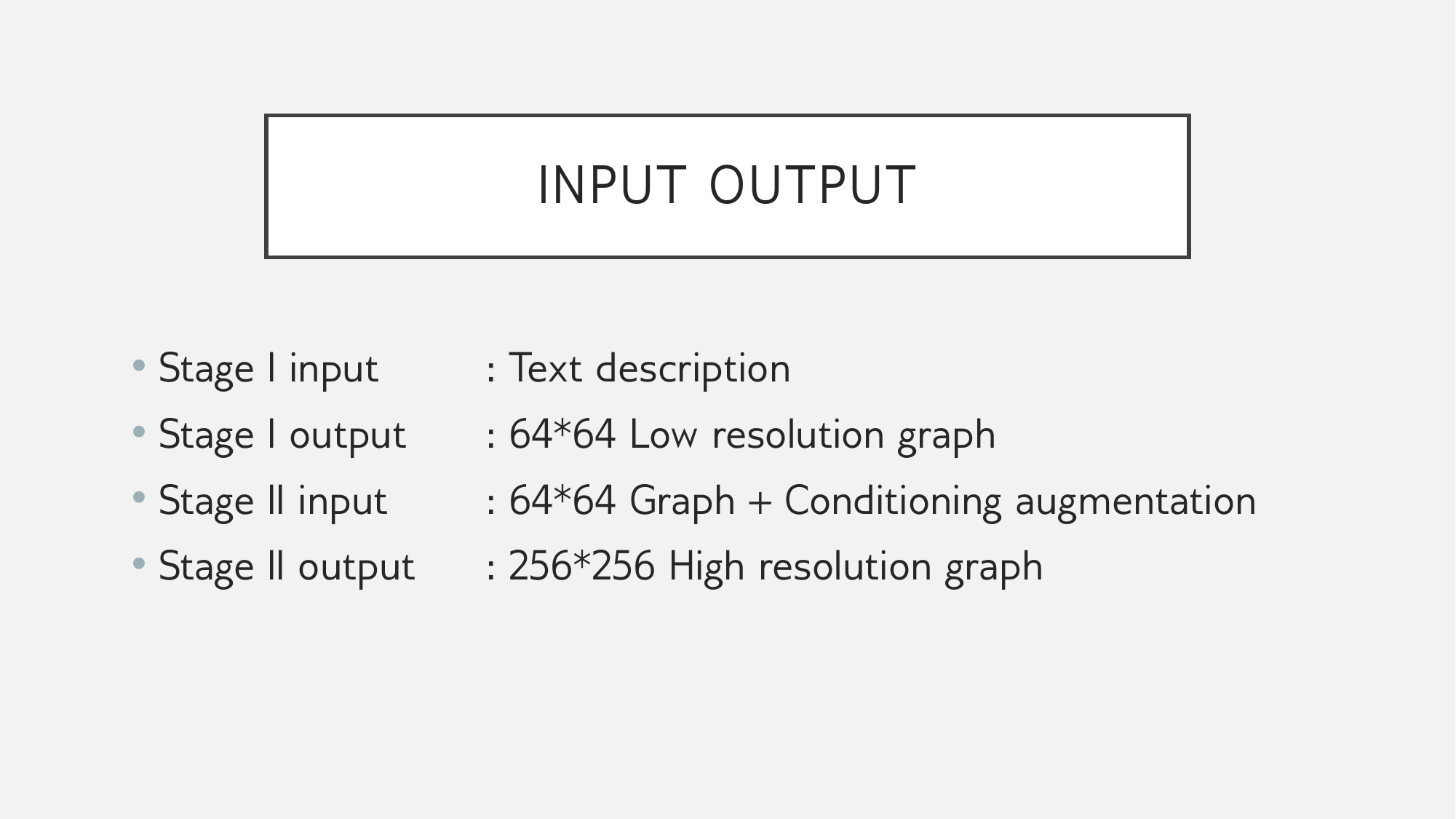

# Input output

Stage I input 	: Text description
Stage I output	: 64*64 Low resolution graph
Stage II input	: 64*64 Graph + Conditioning augmentation
Stage II output	: 256*256 High resolution graph